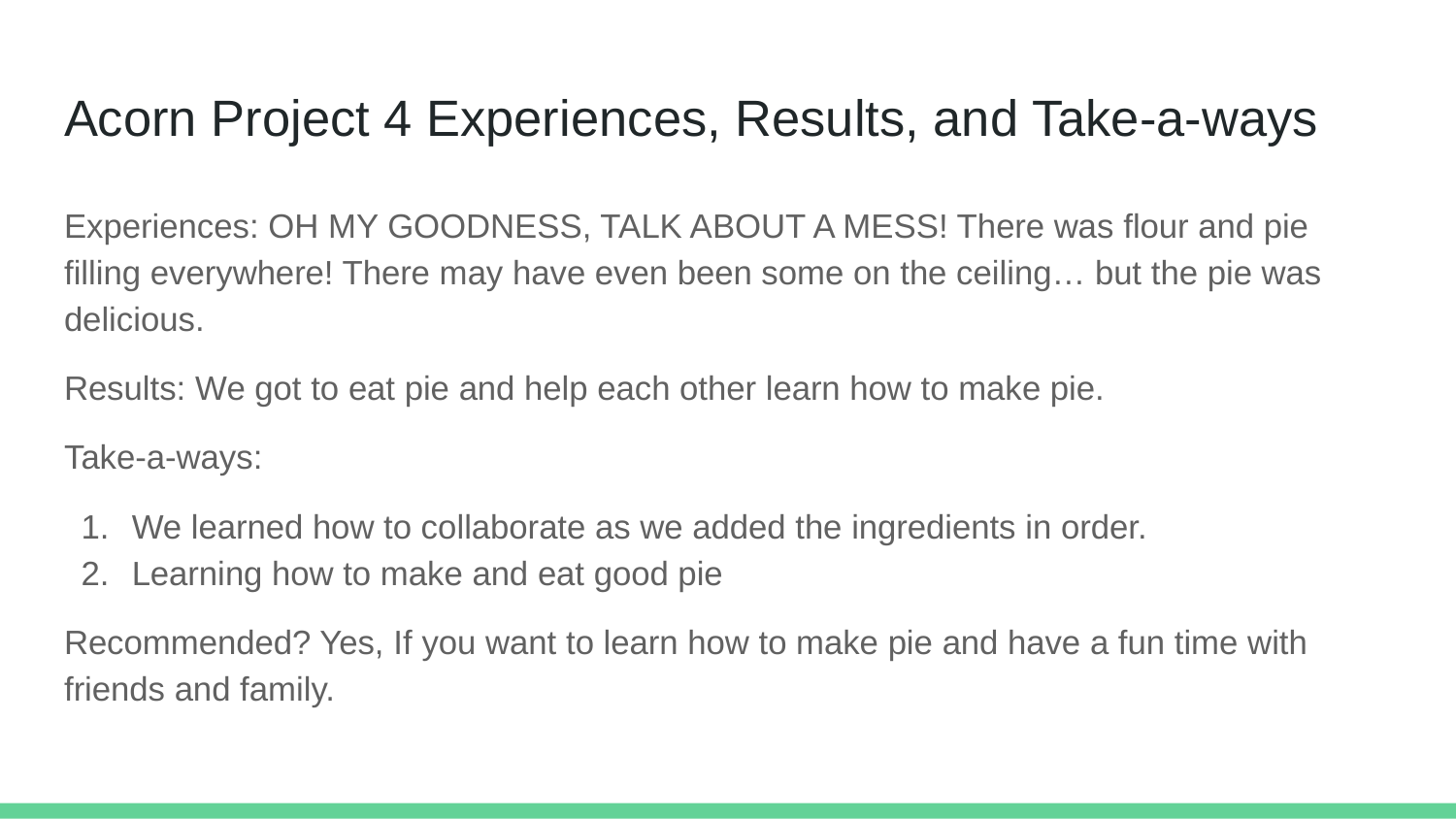

# Acorn Project 4 Experiences, Results, and Take-a-ways

Experiences: OH MY GOODNESS, TALK ABOUT A MESS! There was flour and pie filling everywhere! There may have even been some on the ceiling… but the pie was delicious.
Results: We got to eat pie and help each other learn how to make pie.
Take-a-ways:
We learned how to collaborate as we added the ingredients in order.
Learning how to make and eat good pie
Recommended? Yes, If you want to learn how to make pie and have a fun time with friends and family.